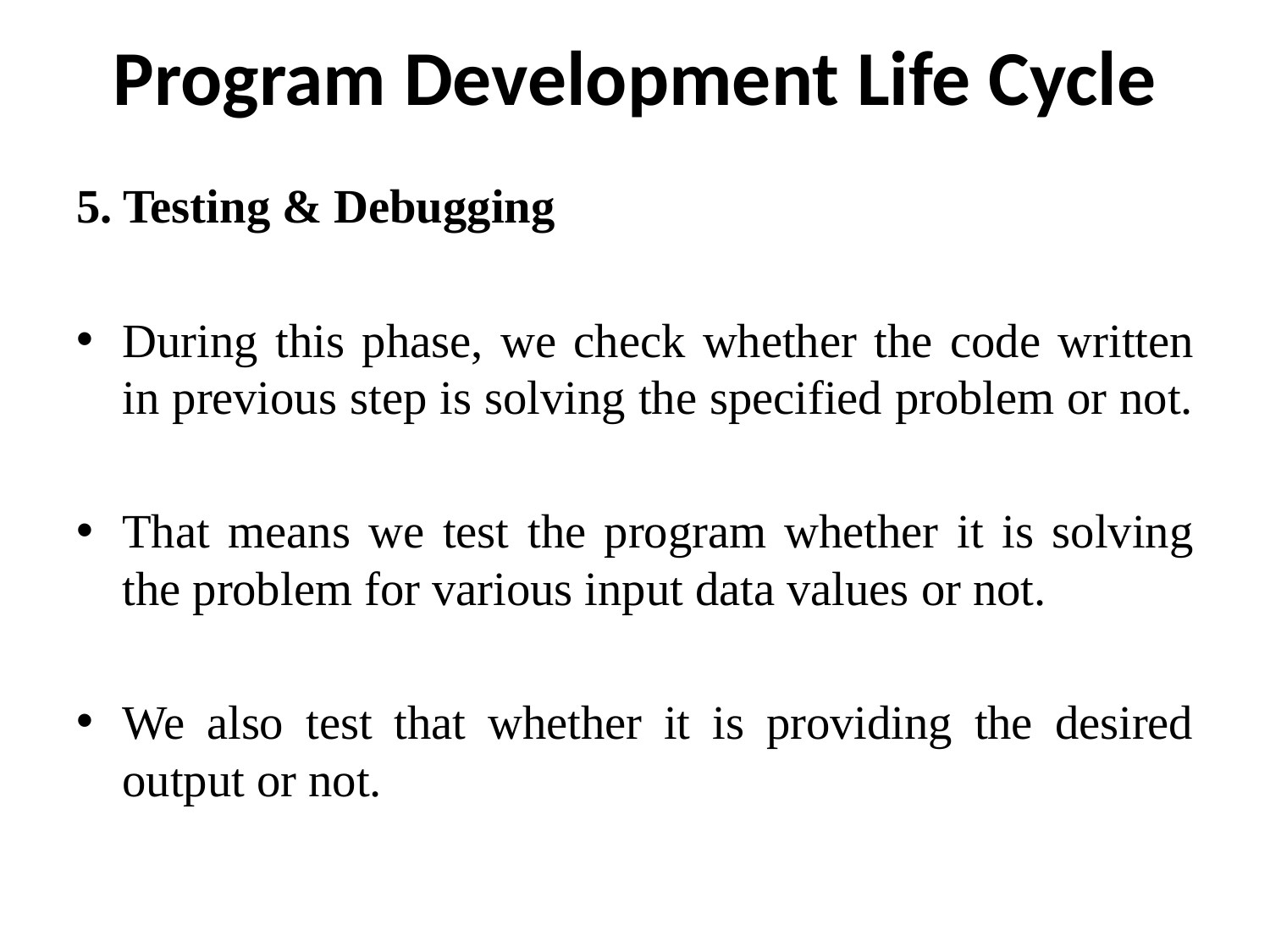

# Program Development Life Cycle
5. Testing & Debugging

During this phase, we check whether the code written in previous step is solving the specified problem or not.

That means we test the program whether it is solving the problem for various input data values or not.

We also test that whether it is providing the desired output or not.